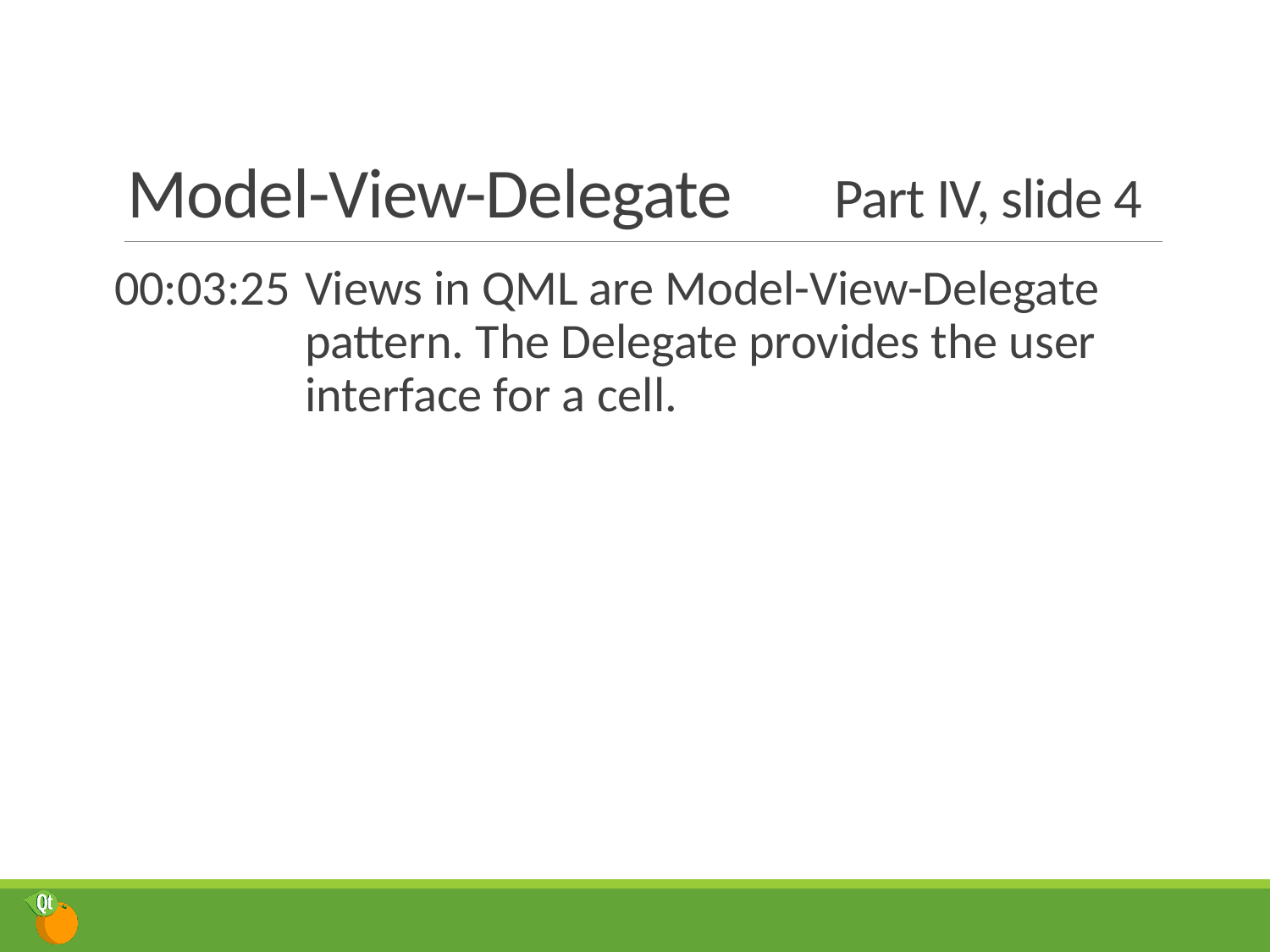

# Model-View-Delegate	Part IV, slide 4
00:03:25	Views in QML are Model-View-Delegate pattern. The Delegate provides the user interface for a cell.